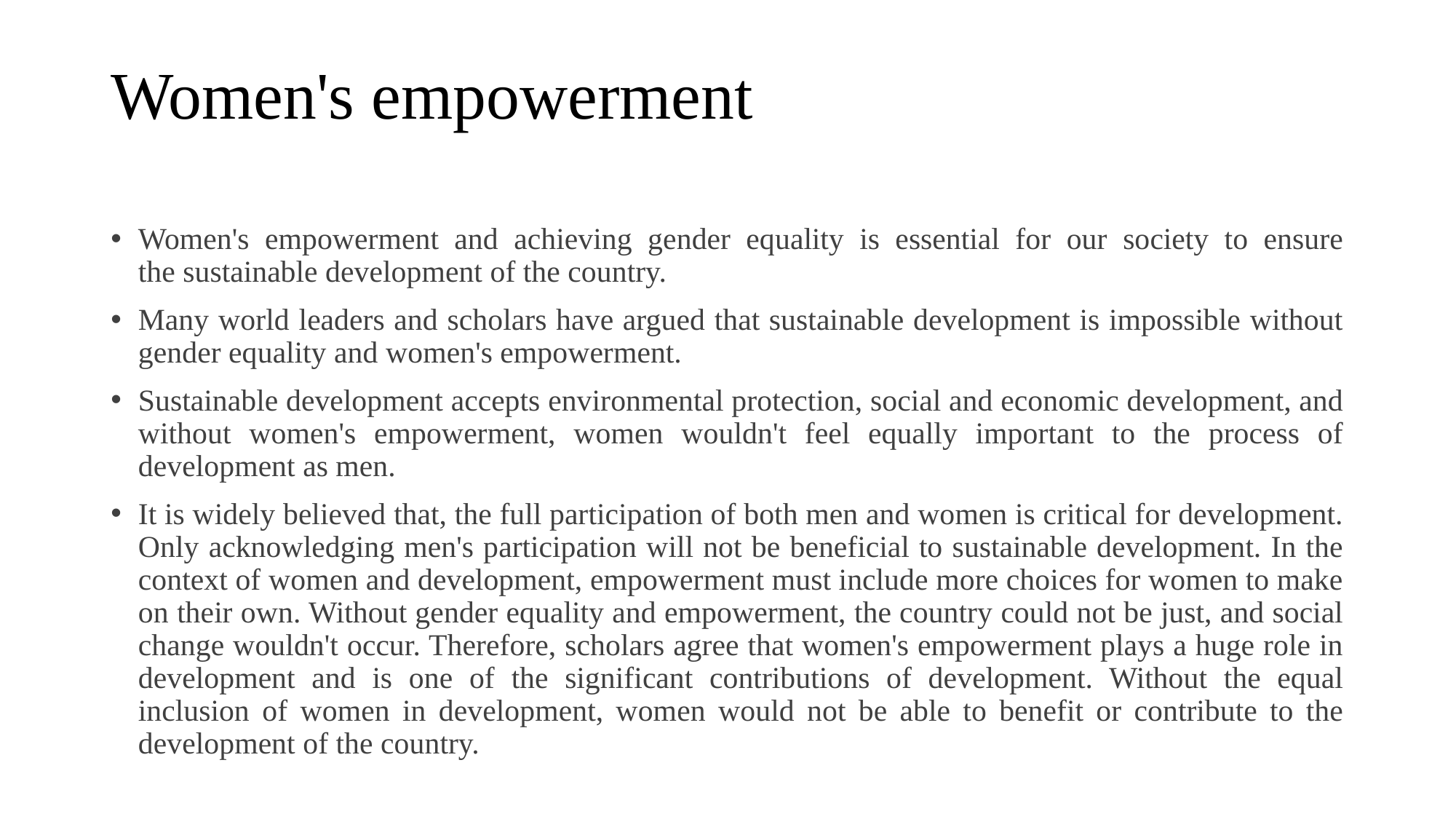

# Women's empowerment
Women's empowerment and achieving gender equality is essential for our society to ensure the sustainable development of the country.
Many world leaders and scholars have argued that sustainable development is impossible without gender equality and women's empowerment.
Sustainable development accepts environmental protection, social and economic development, and without women's empowerment, women wouldn't feel equally important to the process of development as men.
It is widely believed that, the full participation of both men and women is critical for development. Only acknowledging men's participation will not be beneficial to sustainable development. In the context of women and development, empowerment must include more choices for women to make on their own. Without gender equality and empowerment, the country could not be just, and social change wouldn't occur. Therefore, scholars agree that women's empowerment plays a huge role in development and is one of the significant contributions of development. Without the equal inclusion of women in development, women would not be able to benefit or contribute to the development of the country.